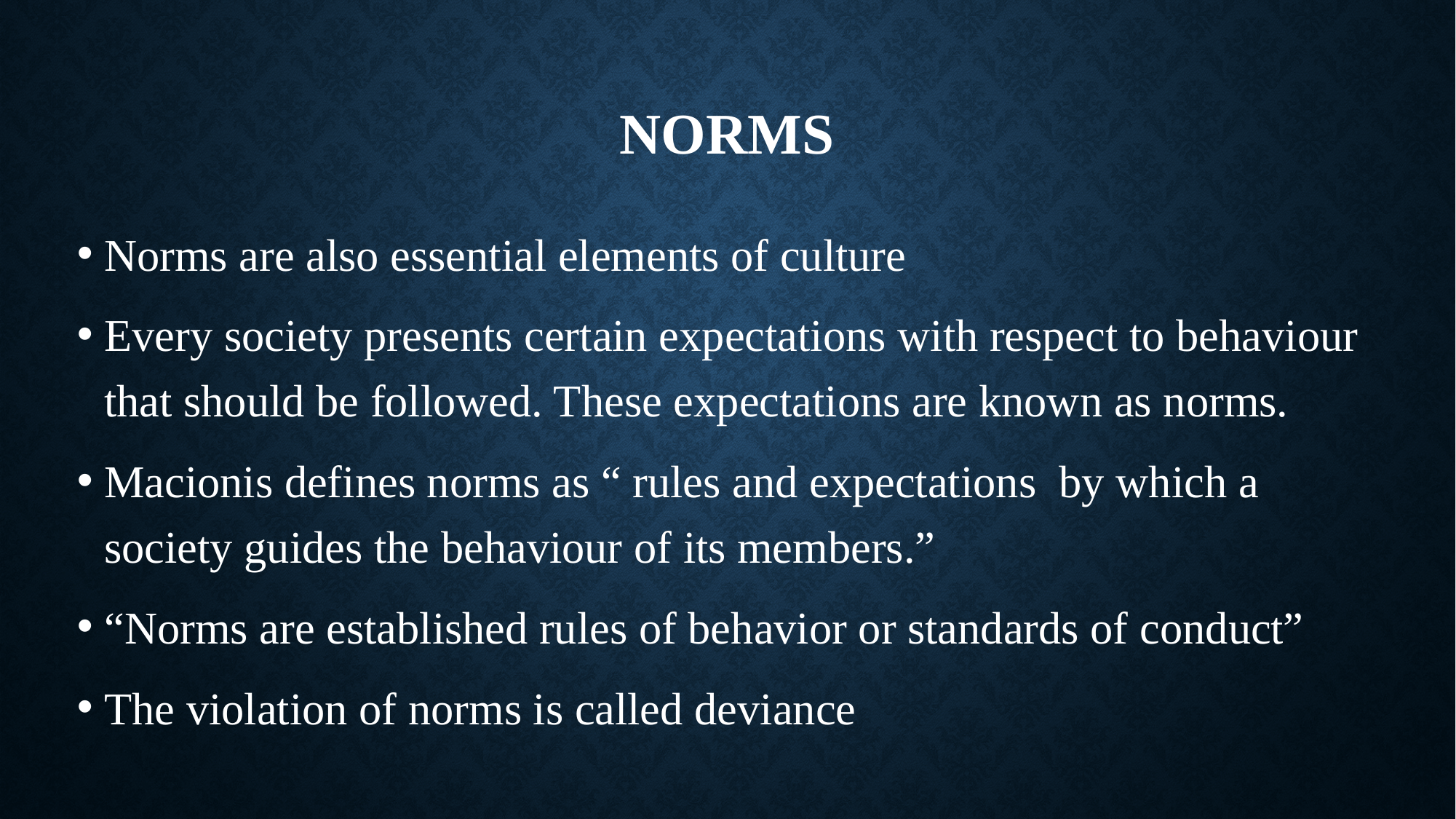

# Norms
Norms are also essential elements of culture
Every society presents certain expectations with respect to behaviour that should be followed. These expectations are known as norms.
Macionis defines norms as “ rules and expectations  by which a society guides the behaviour of its members.”
“Norms are established rules of behavior or standards of conduct”
The violation of norms is called deviance